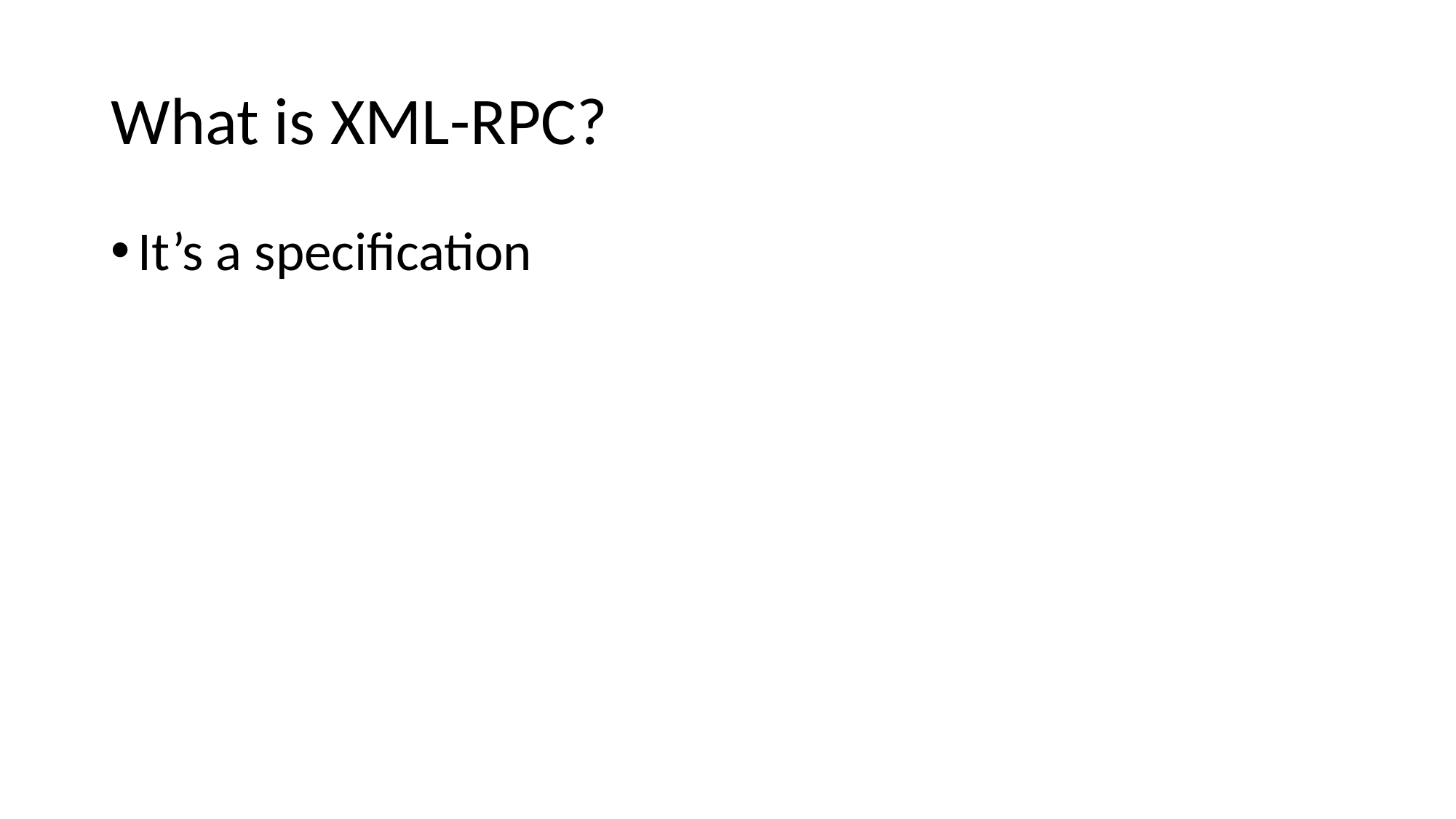

# What is XML-RPC?
It’s a specification